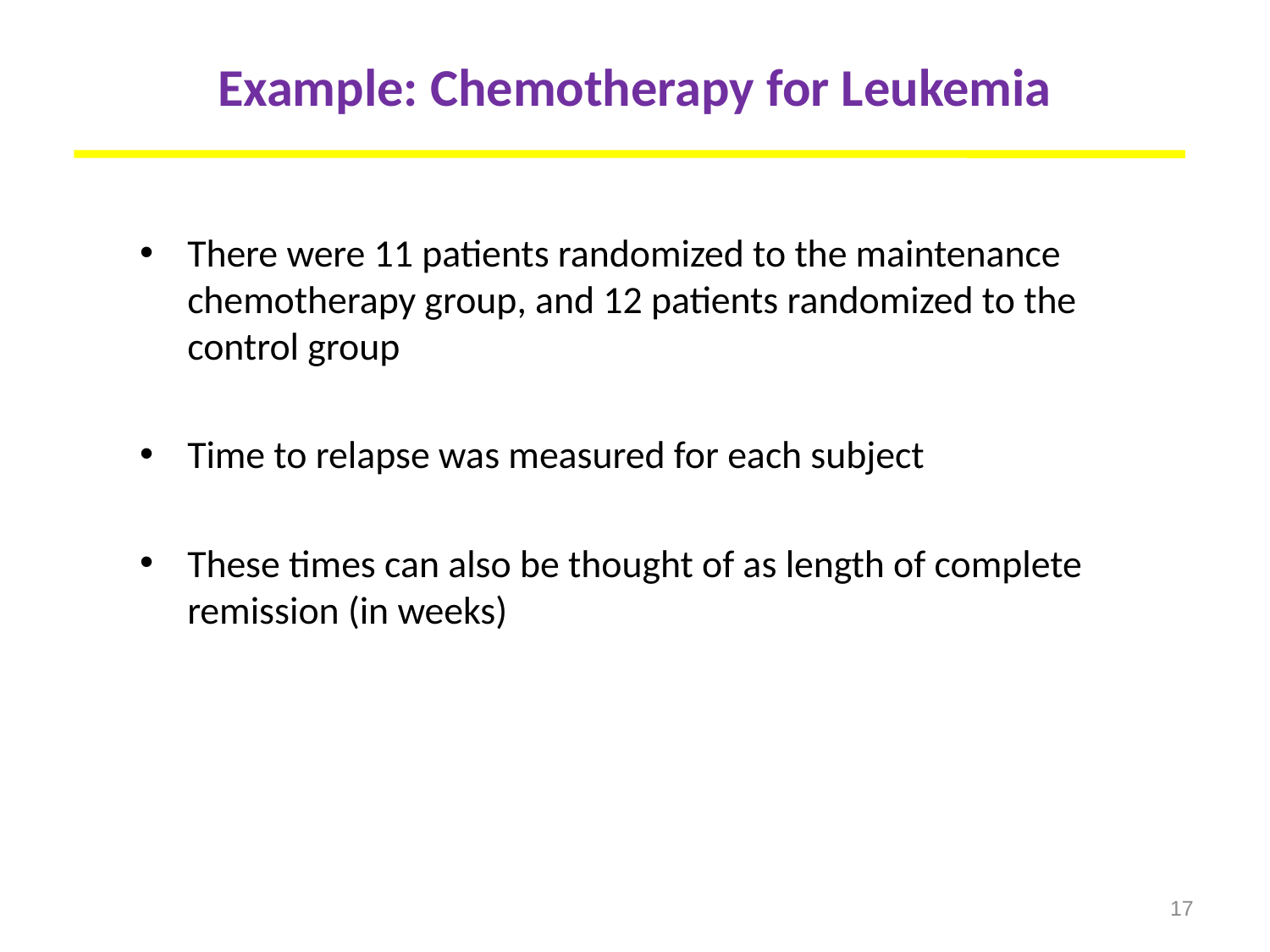

# Example: Chemotherapy for Leukemia

There were 11 patients randomized to the maintenance chemotherapy group, and 12 patients randomized to the control group

Time to relapse was measured for each subject

These times can also be thought of as length of complete remission (in weeks)
17